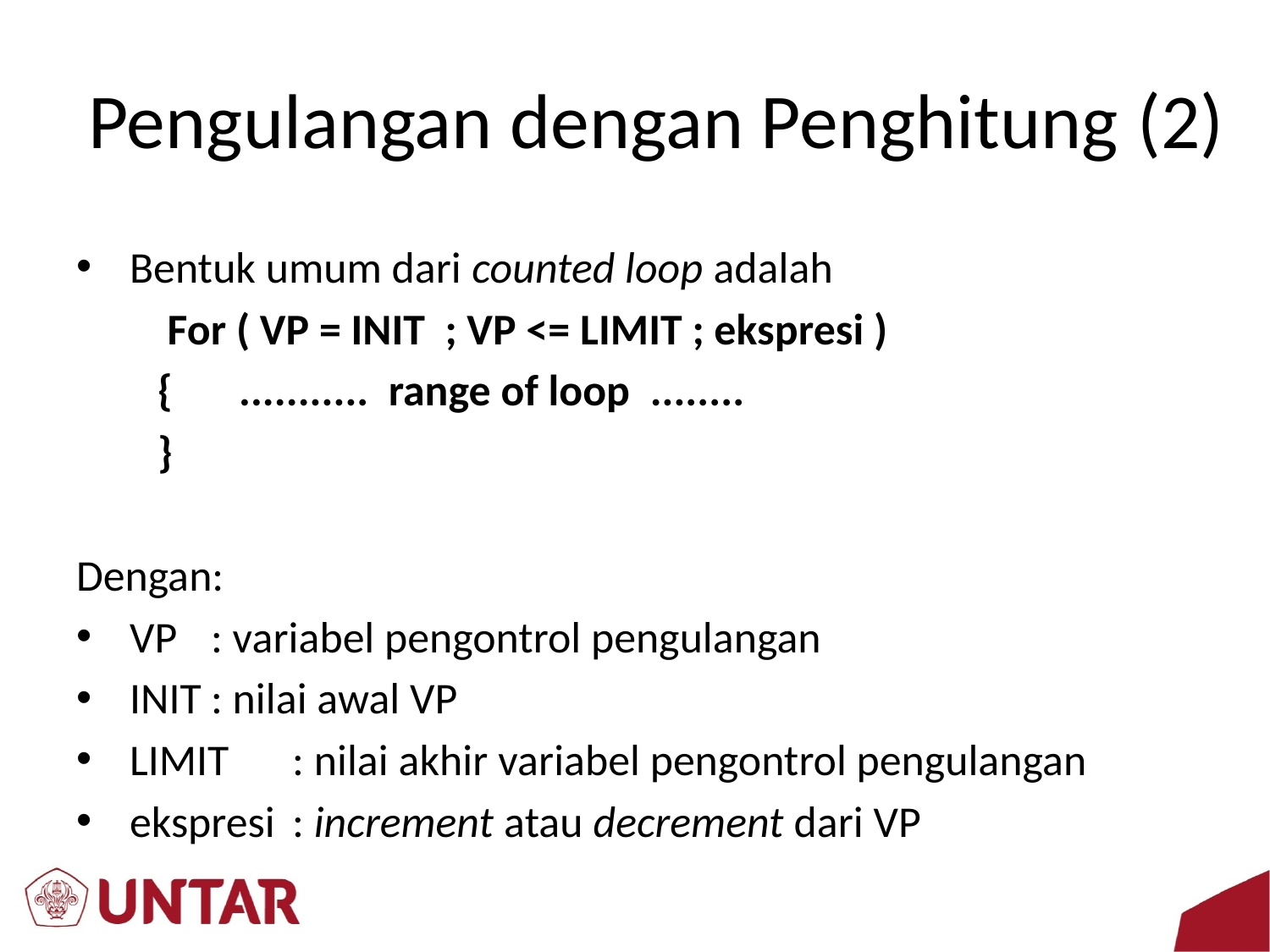

# Pengulangan dengan Penghitung (2)
Bentuk umum dari counted loop adalah
	 For ( VP = INIT  ; VP <= LIMIT ; ekspresi )
	{	...........  range of loop  ........
	}

Dengan:
VP		: variabel pengontrol pengulangan
INIT		: nilai awal VP
LIMIT 	: nilai akhir variabel pengontrol pengulangan
ekspresi	: increment atau decrement dari VP